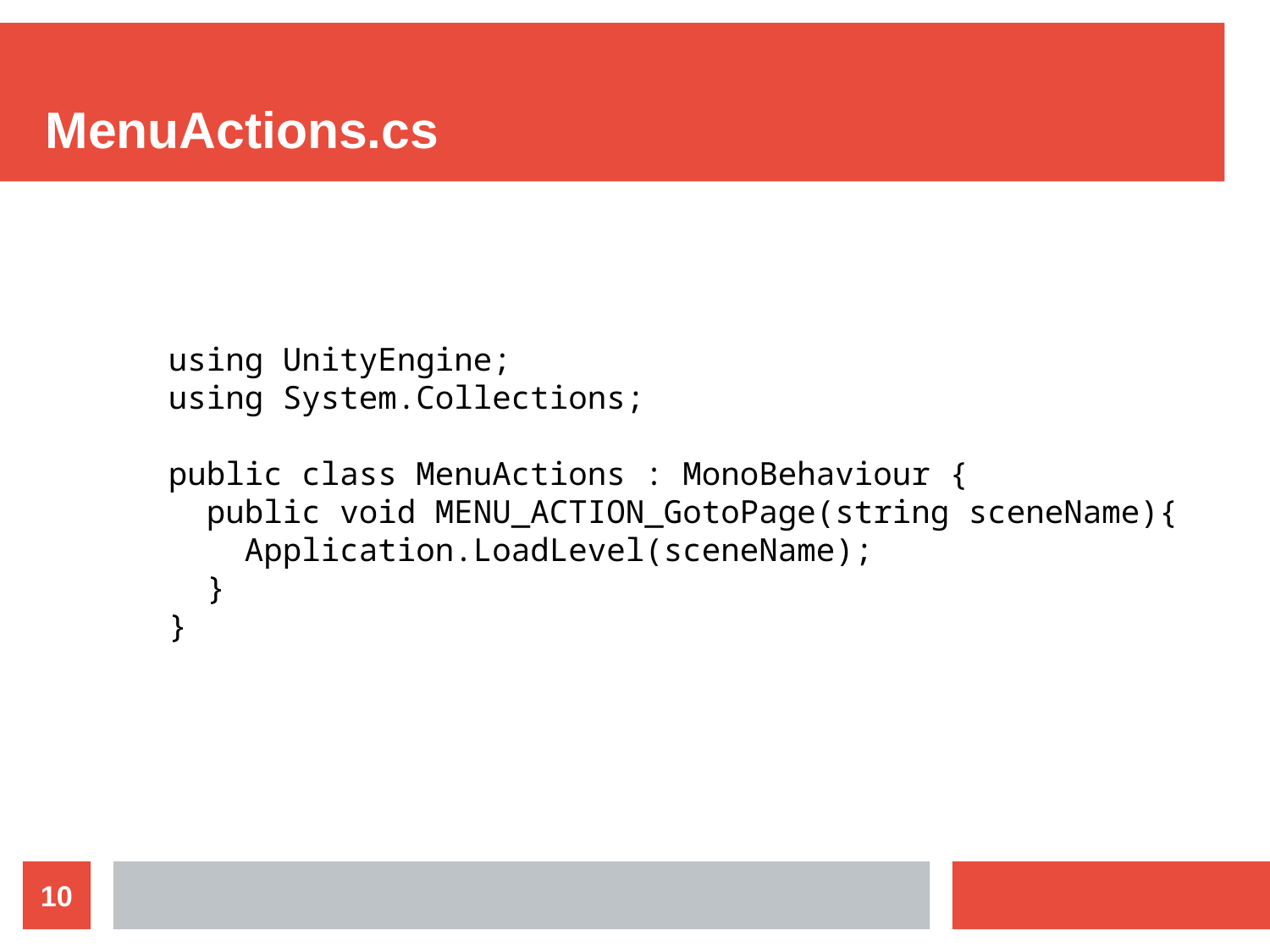

# MenuActions.cs
using UnityEngine;
using System.Collections;

public class MenuActions : MonoBehaviour {
  public void MENU_ACTION_GotoPage(string sceneName){
    Application.LoadLevel(sceneName);
  }
}
10